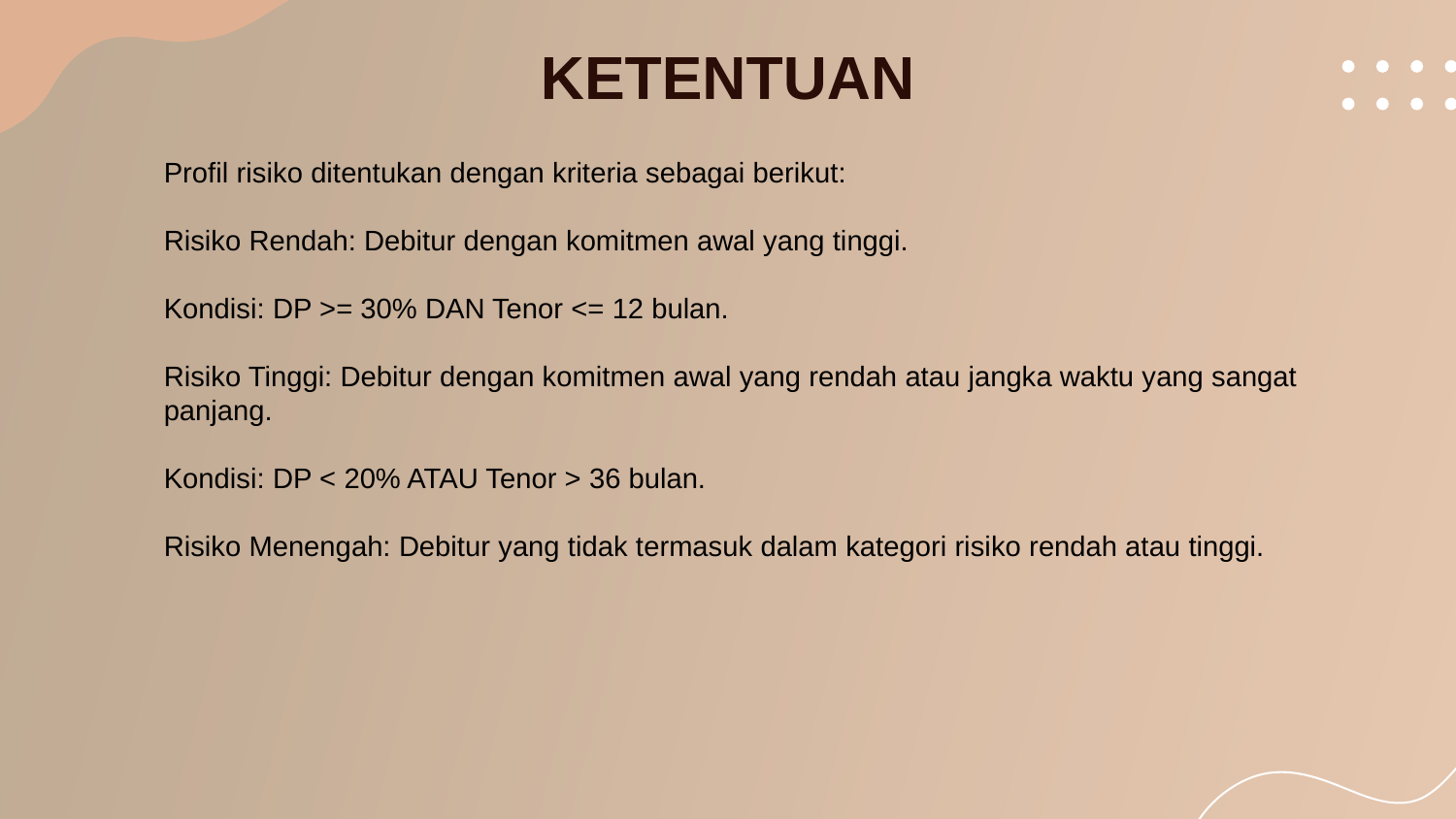

# KETENTUAN
Profil risiko ditentukan dengan kriteria sebagai berikut:

Risiko Rendah: Debitur dengan komitmen awal yang tinggi.

Kondisi: DP >= 30% DAN Tenor <= 12 bulan.

Risiko Tinggi: Debitur dengan komitmen awal yang rendah atau jangka waktu yang sangat panjang.

Kondisi: DP < 20% ATAU Tenor > 36 bulan.

Risiko Menengah: Debitur yang tidak termasuk dalam kategori risiko rendah atau tinggi.